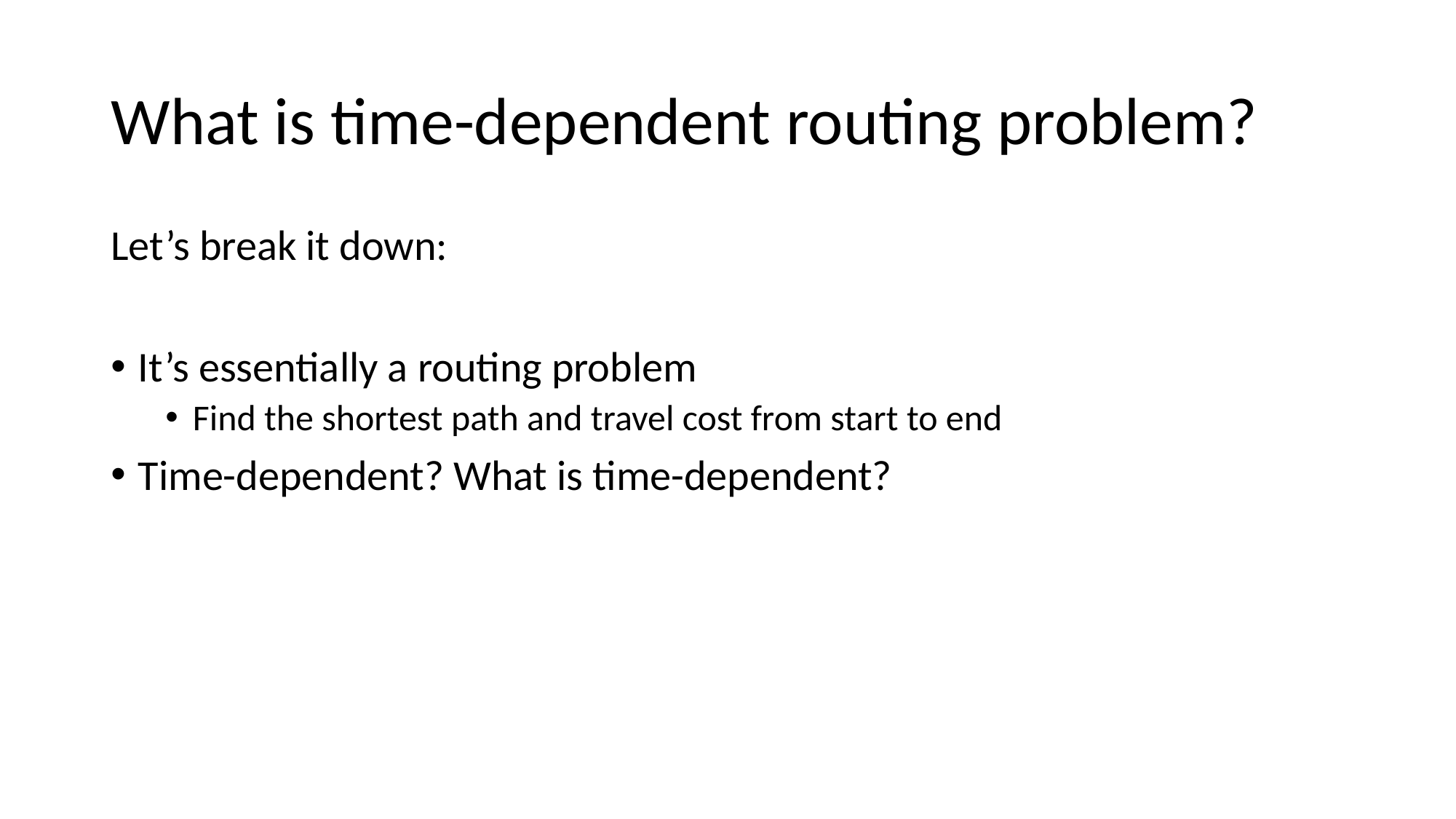

# What is time-dependent routing problem?
Let’s break it down:

It’s essentially a routing problem
Find the shortest path and travel cost from start to end
Time-dependent? What is time-dependent?